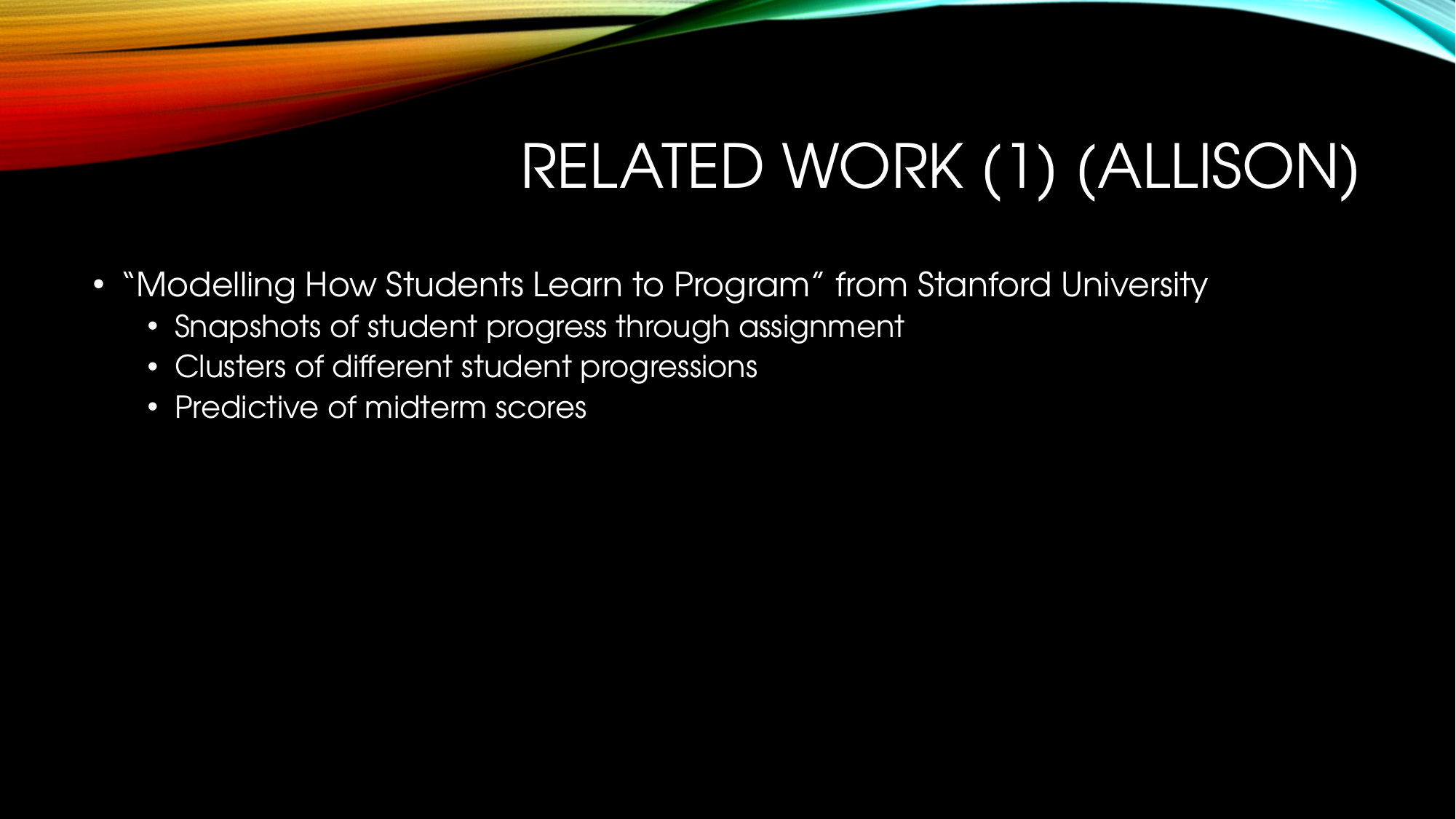

# Related Work (1) (Allison)
“Modelling How Students Learn to Program” from Stanford University
Snapshots of student progress through assignment
Clusters of different student progressions
Predictive of midterm scores